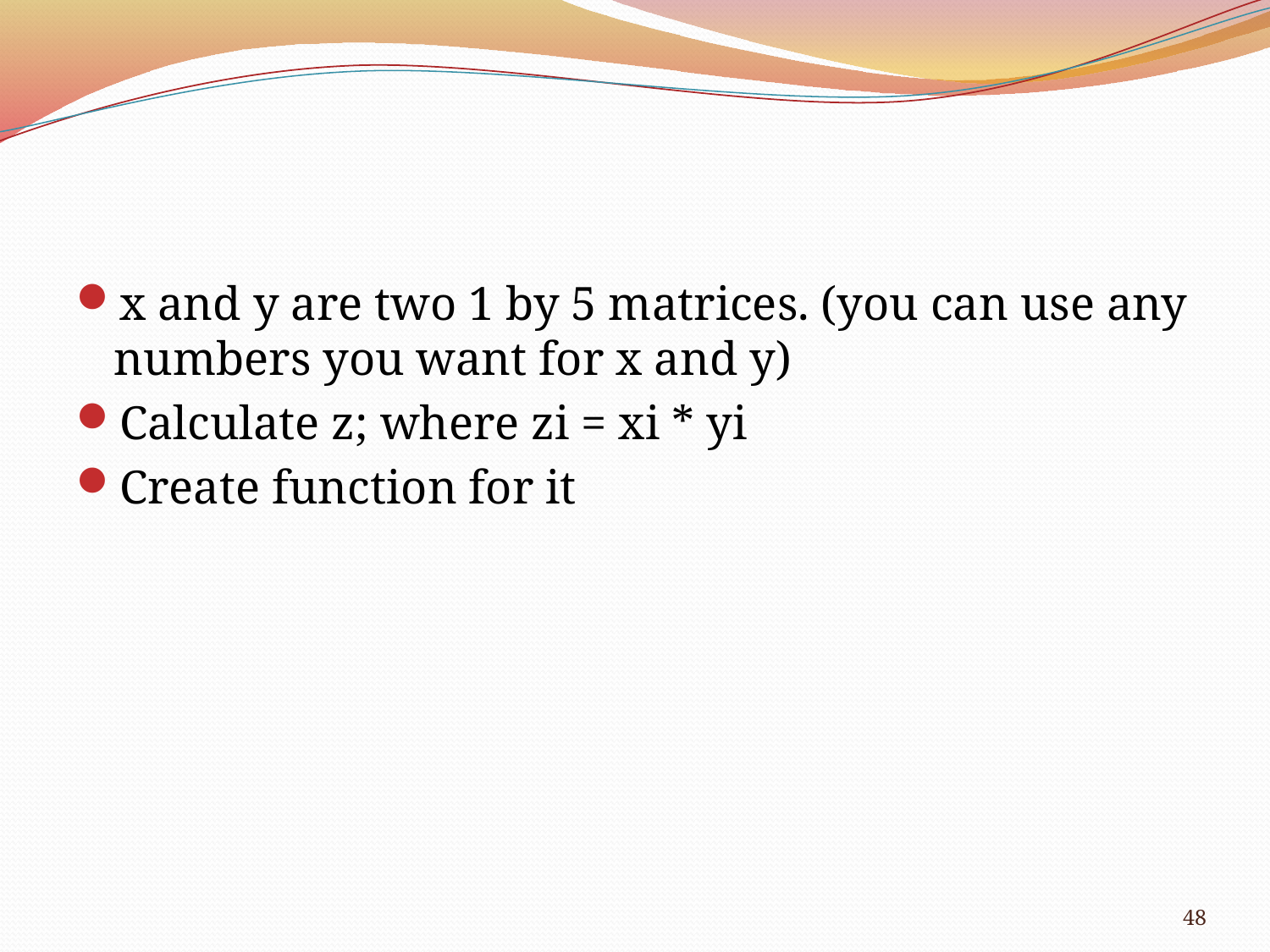

#
x and y are two 1 by 5 matrices. (you can use any numbers you want for x and y)
Calculate z; where zi = xi * yi
Create function for it
48